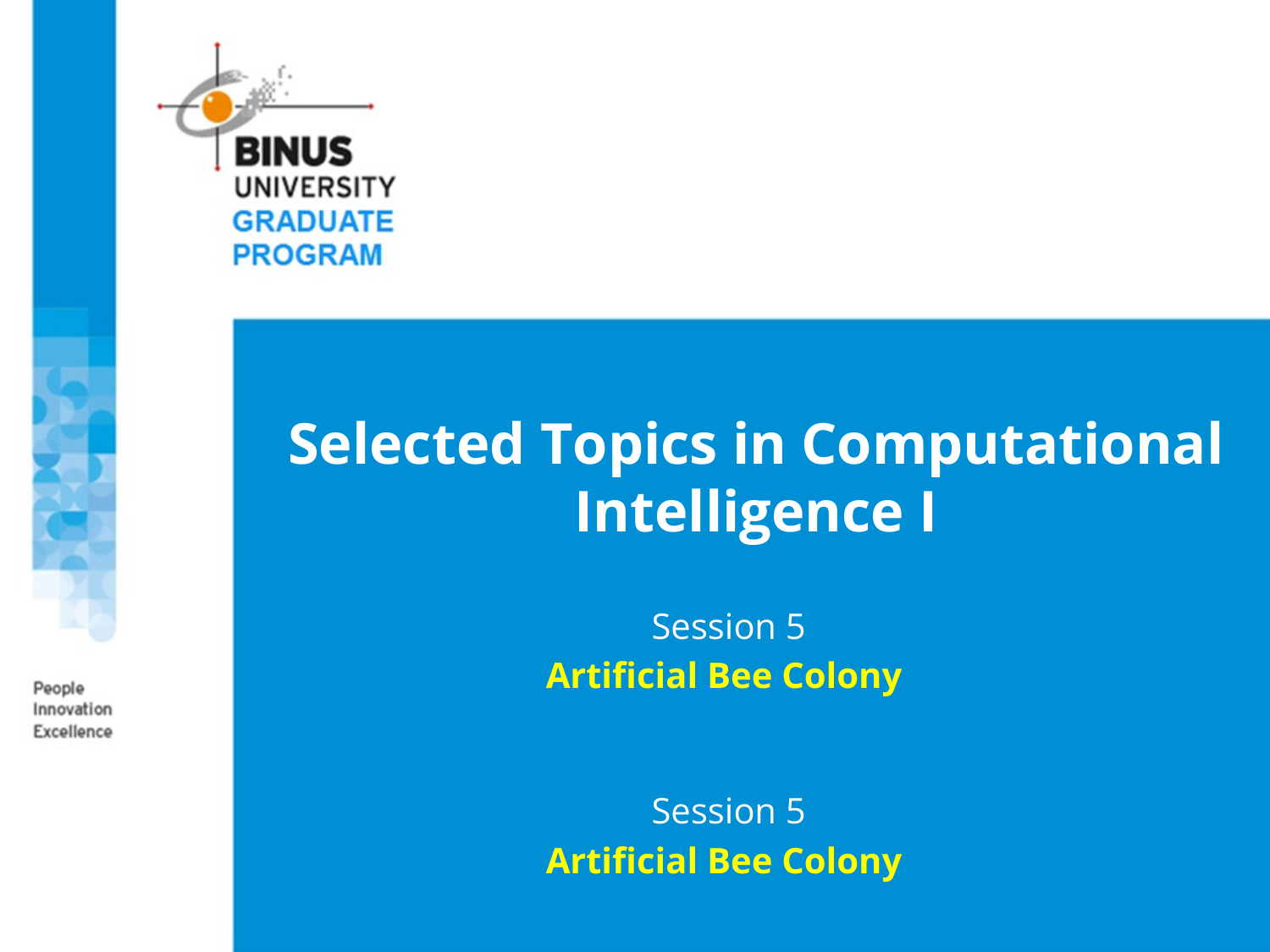

Selected Topics in Computational Intelligence I
Session 5
Artificial Bee Colony
Session 5
Artificial Bee Colony